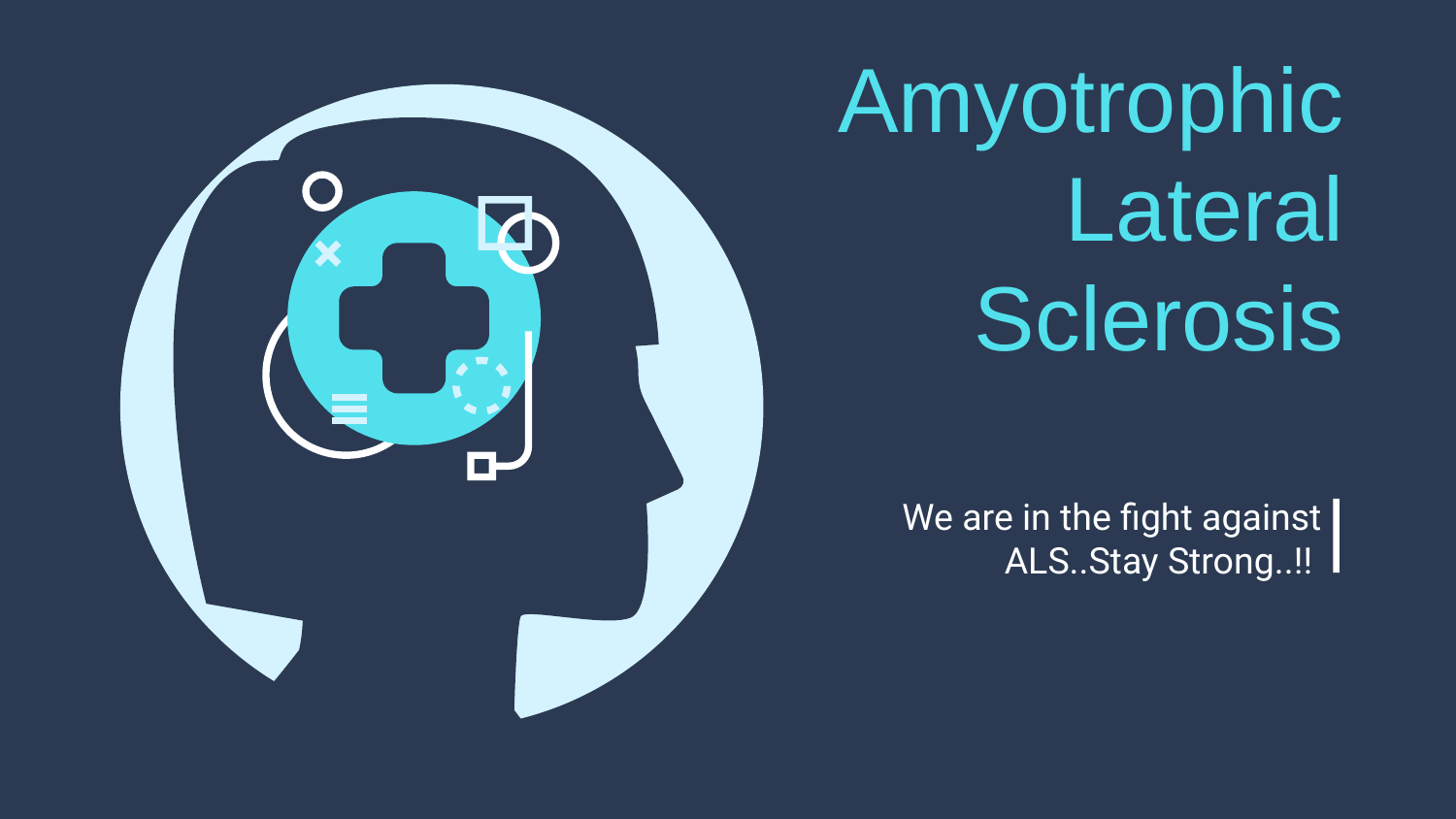

# Amyotrophic Lateral Sclerosis

We are in the fight against ALS..Stay Strong..!!